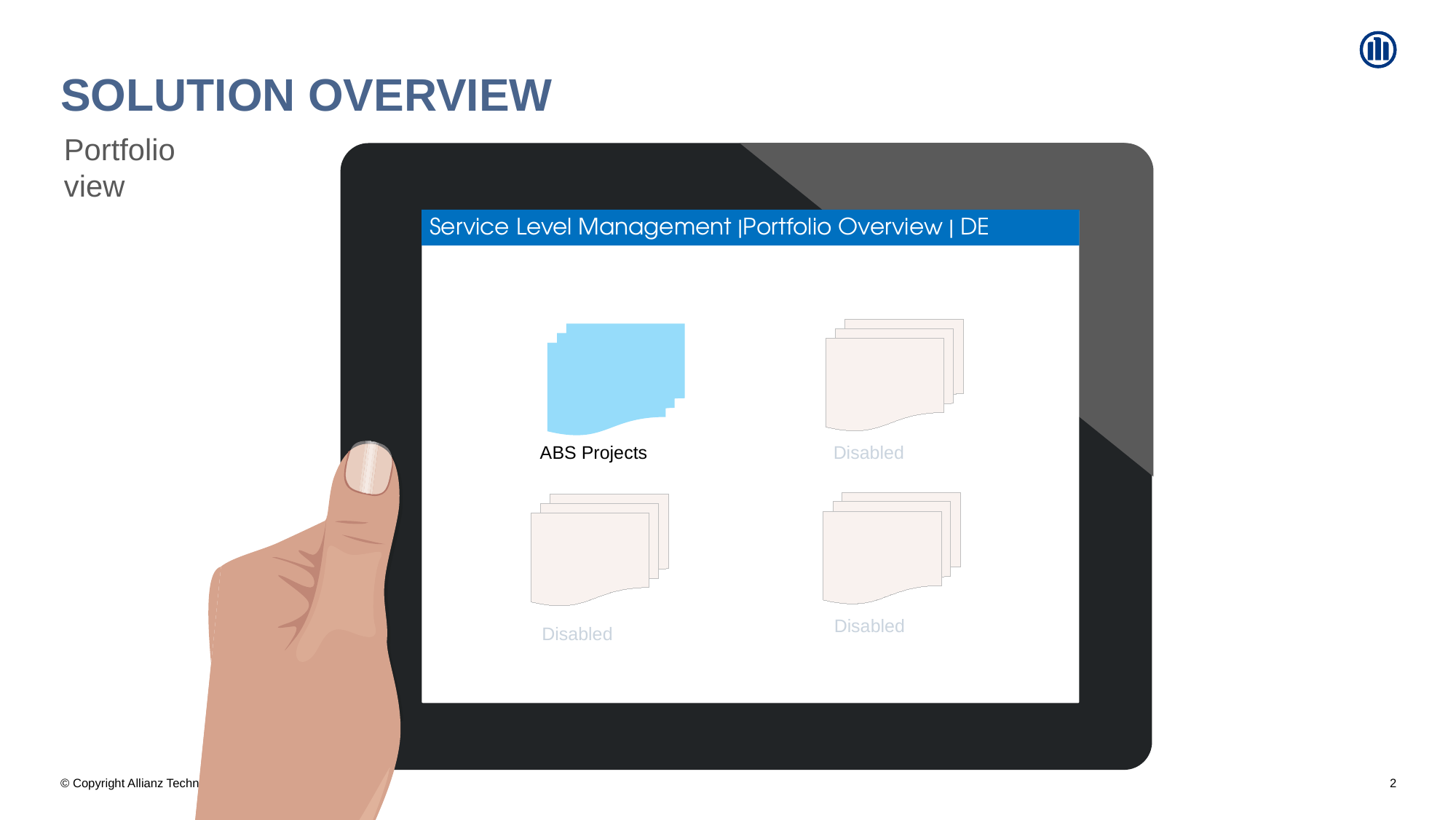

# Solution Overview
Portfolio view

Service Level Management |Portfolio Overview | DE

ABS Projects
Disabled

Disabled
Disabled
2
09/09/2019